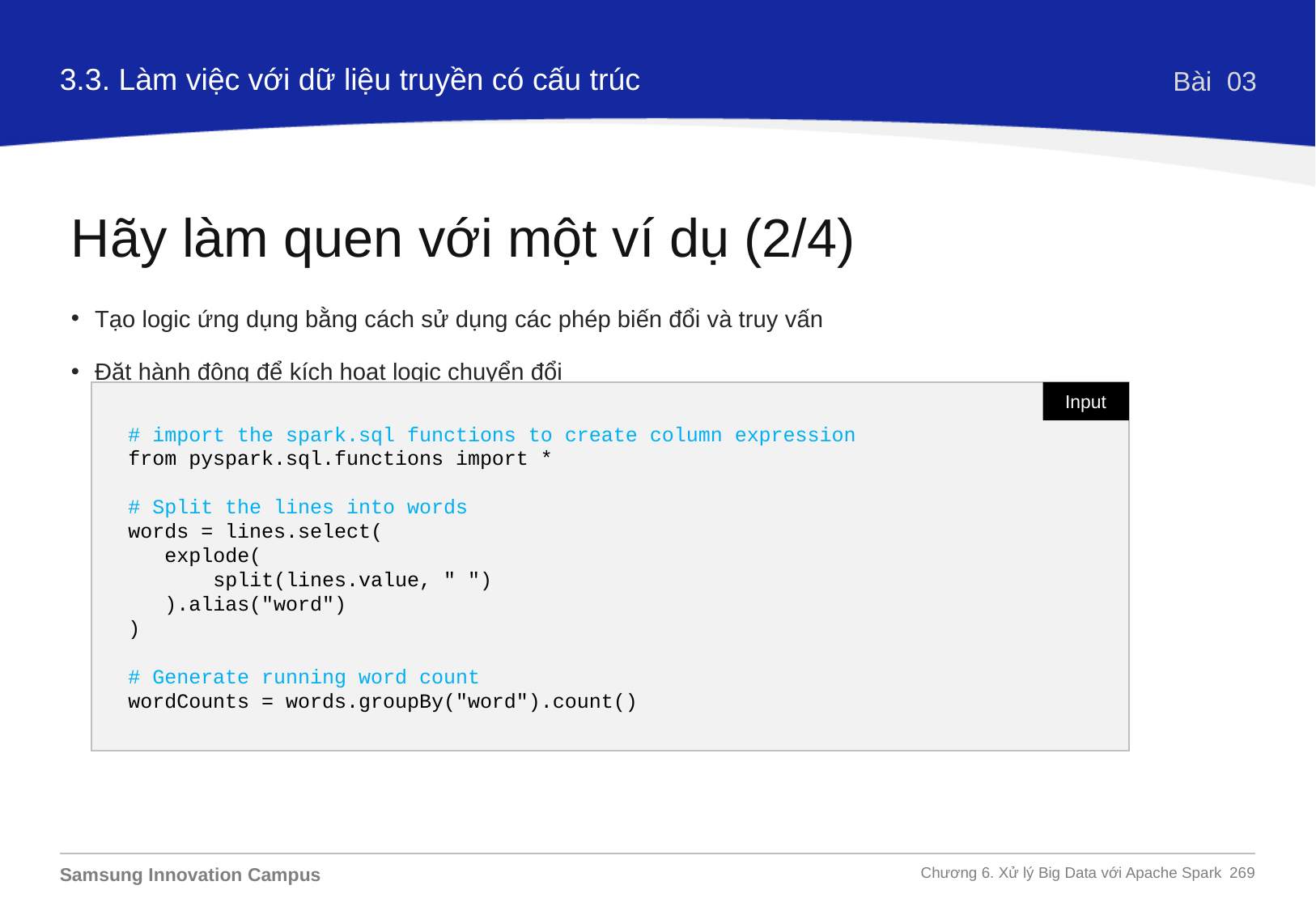

3.3. Làm việc với dữ liệu truyền có cấu trúc
Bài  03
Hãy làm quen với một ví dụ (2/4)
Tạo logic ứng dụng bằng cách sử dụng các phép biến đổi và truy vấn
Đặt hành động để kích hoạt logic chuyển đổi
# import the spark.sql functions to create column expression
from pyspark.sql.functions import *

# Split the lines into words
words = lines.select(
   explode(
       split(lines.value, " ")
   ).alias("word")
)

# Generate running word count
wordCounts = words.groupBy("word").count()
Input